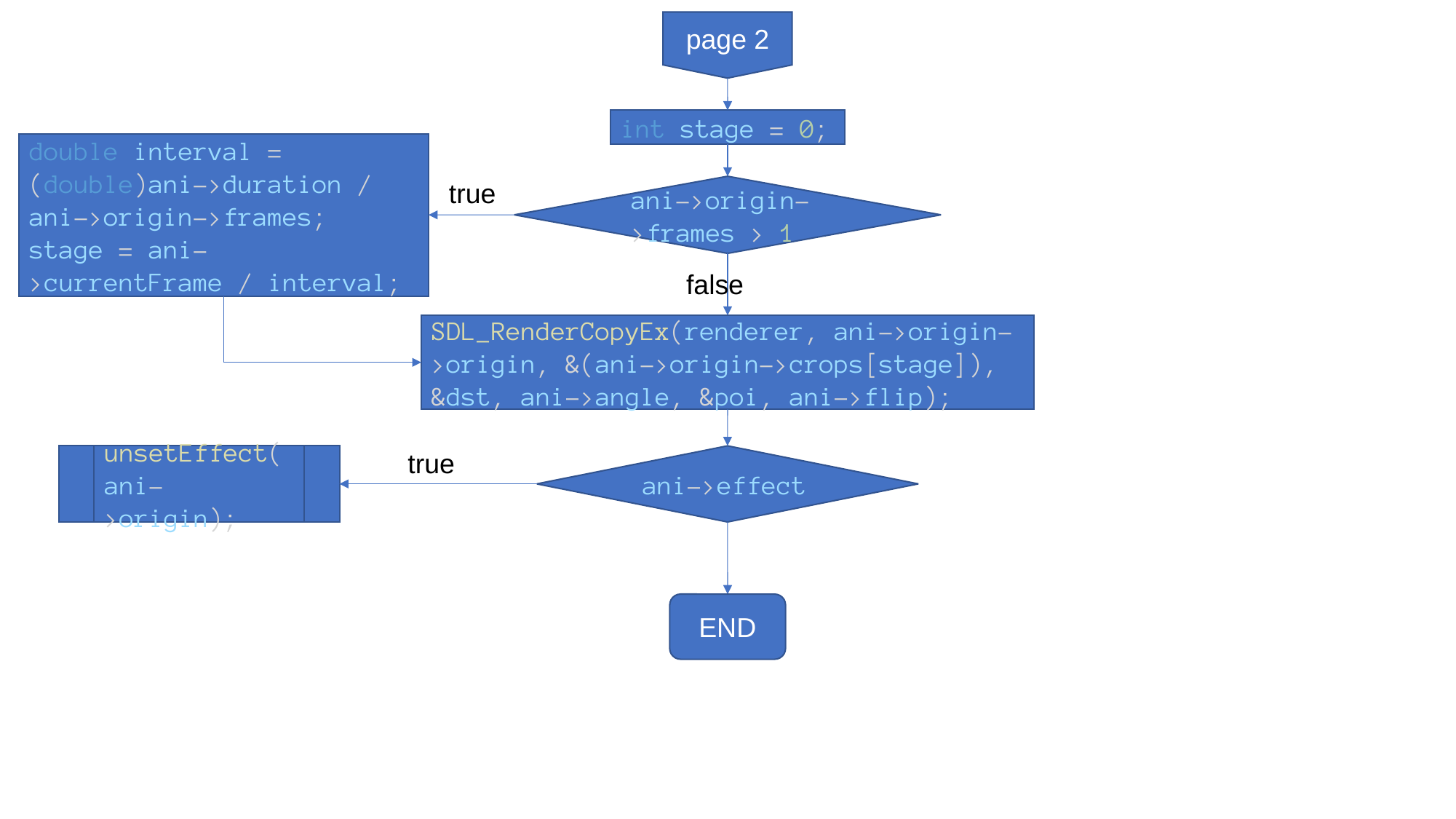

page 2
int stage = 0;
double interval = (double)ani->duration / ani->origin->frames;
stage = ani->currentFrame / interval;
true
ani->origin->frames > 1
false
SDL_RenderCopyEx(renderer, ani->origin->origin, &(ani->origin->crops[stage]),
&dst, ani->angle, &poi, ani->flip);
true
unsetEffect(ani->origin);
ani->effect
END